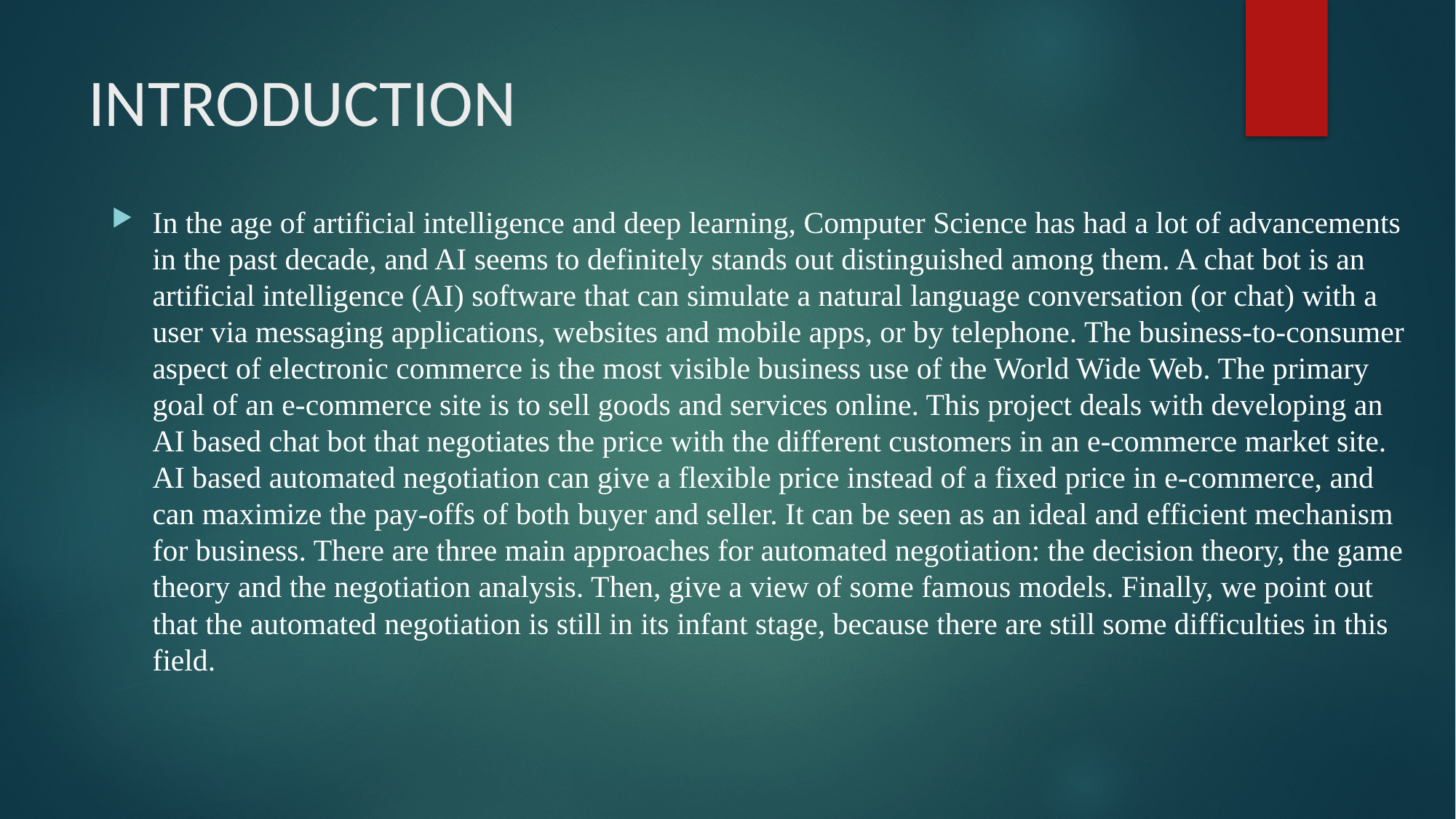

# INTRODUCTION
In the age of artificial intelligence and deep learning, Computer Science has had a lot of advancements in the past decade, and AI seems to definitely stands out distinguished among them. A chat bot is an artificial intelligence (AI) software that can simulate a natural language conversation (or chat) with a user via messaging applications, websites and mobile apps, or by telephone. The business-to-consumer aspect of electronic commerce is the most visible business use of the World Wide Web. The primary goal of an e-commerce site is to sell goods and services online. This project deals with developing an AI based chat bot that negotiates the price with the different customers in an e-commerce market site. AI based automated negotiation can give a flexible price instead of a fixed price in e-commerce, and can maximize the pay-offs of both buyer and seller. It can be seen as an ideal and efficient mechanism for business. There are three main approaches for automated negotiation: the decision theory, the game theory and the negotiation analysis. Then, give a view of some famous models. Finally, we point out that the automated negotiation is still in its infant stage, because there are still some difficulties in this field.